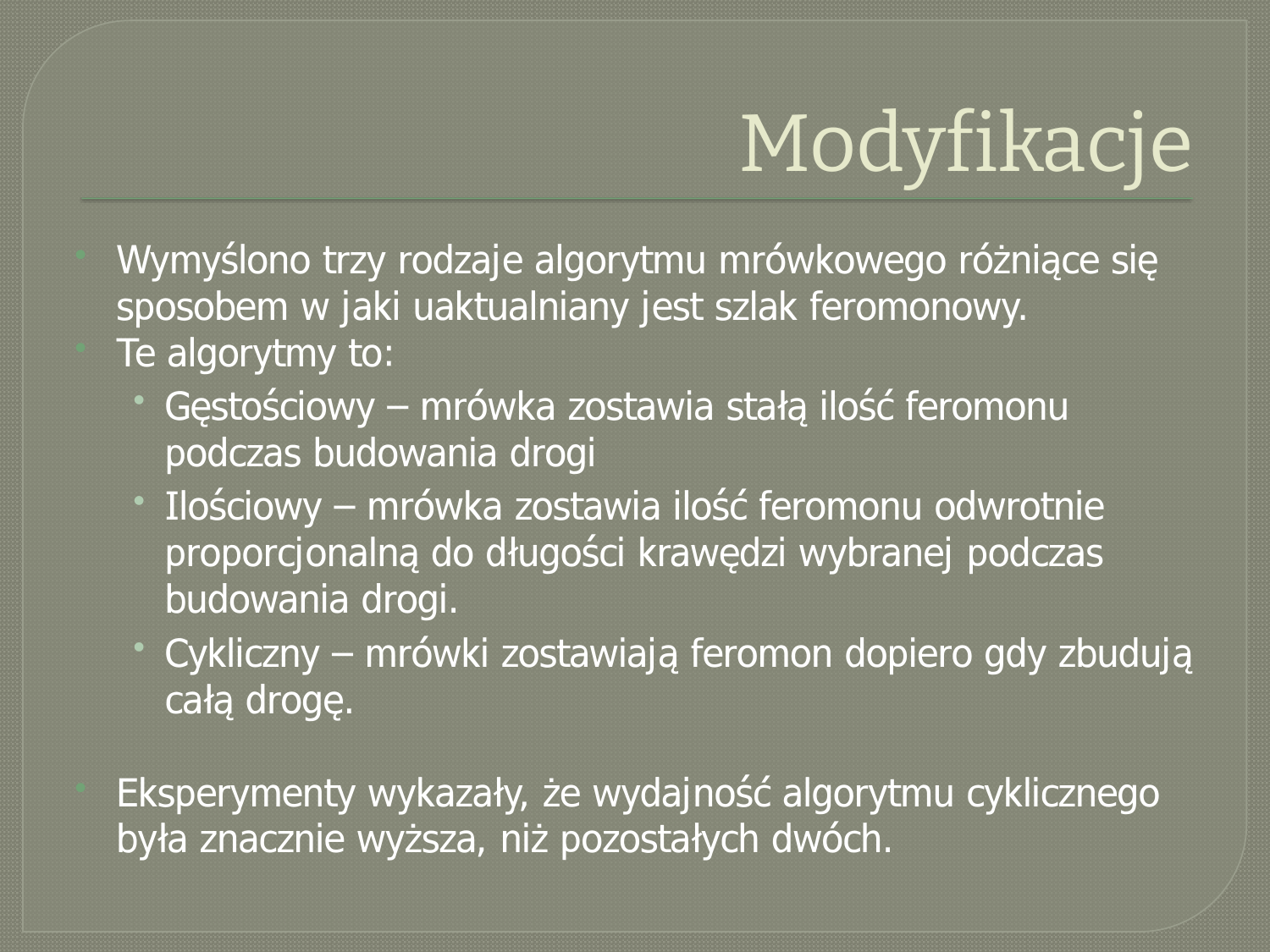

# Modyfikacje
Wymyślono trzy rodzaje algorytmu mrówkowego różniące się sposobem w jaki uaktualniany jest szlak feromonowy.
Te algorytmy to:
Gęstościowy – mrówka zostawia stałą ilość feromonu podczas budowania drogi
Ilościowy – mrówka zostawia ilość feromonu odwrotnie proporcjonalną do długości krawędzi wybranej podczas budowania drogi.
Cykliczny – mrówki zostawiają feromon dopiero gdy zbudują całą drogę.

Eksperymenty wykazały, że wydajność algorytmu cyklicznego była znacznie wyższa, niż pozostałych dwóch.